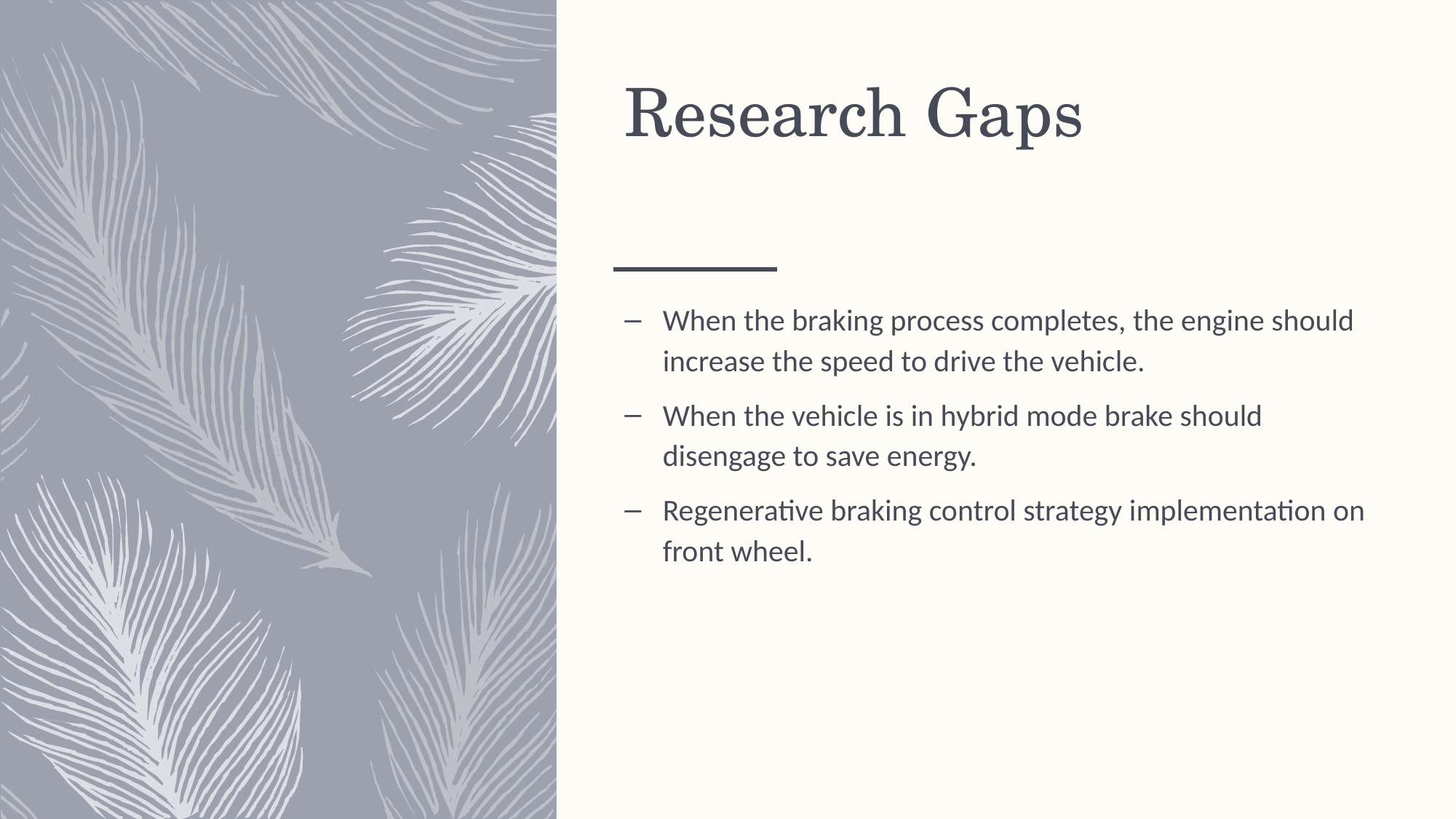

# Research Gaps
When the braking process completes, the engine should increase the speed to drive the vehicle.
When the vehicle is in hybrid mode brake should disengage to save energy.
Regenerative braking control strategy implementation on front wheel.